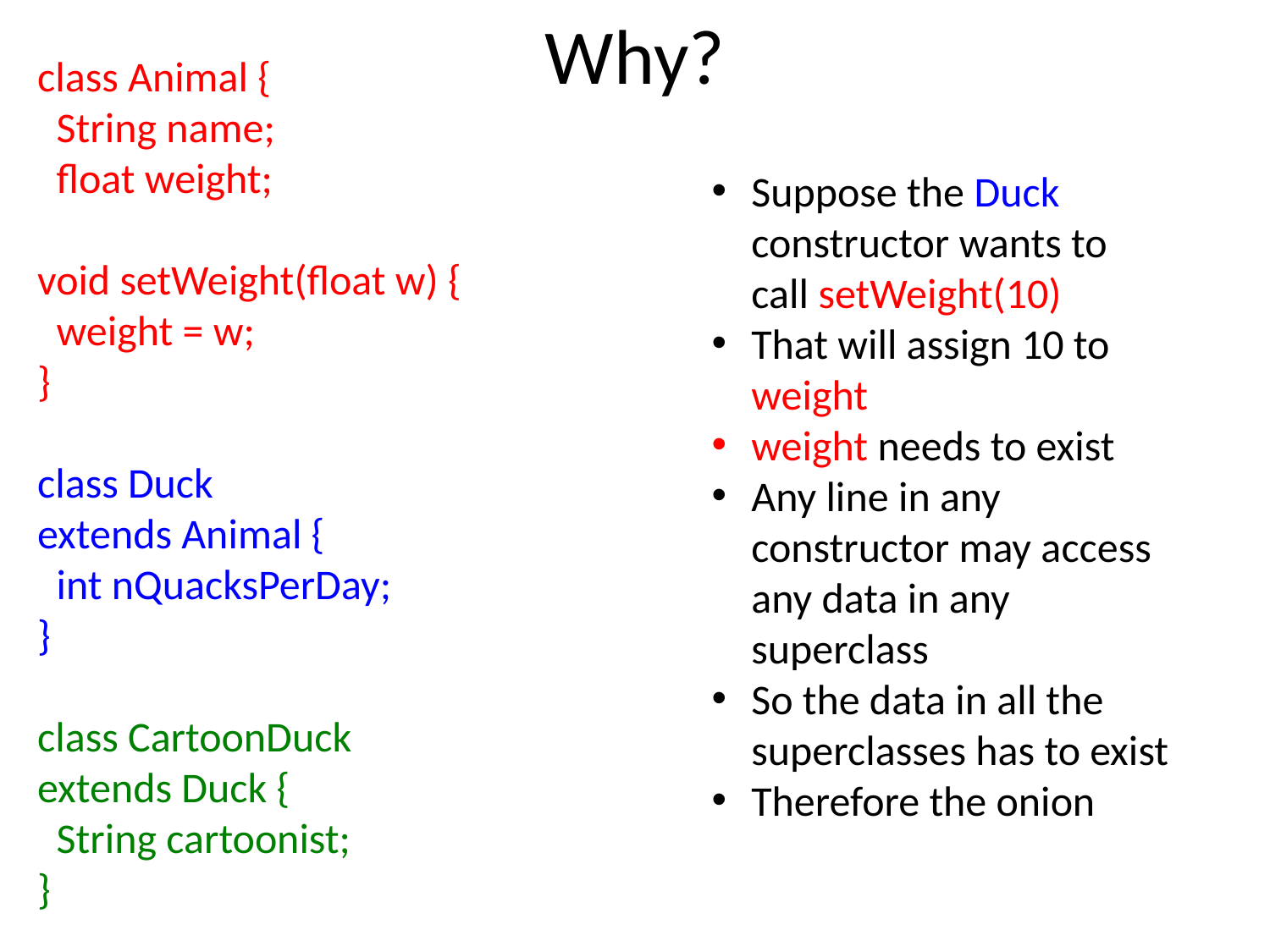

# Why?
class Animal {
  String name;
  float weight;

void setWeight(float w) {
  weight = w;
}

class Duck
extends Animal {
  int nQuacksPerDay;
}

class CartoonDuck
extends Duck {
  String cartoonist;
}
Suppose the Duck constructor wants to call setWeight(10)
That will assign 10 to weight
weight needs to exist
Any line in any constructor may access any data in any superclass
So the data in all the superclasses has to exist
Therefore the onion